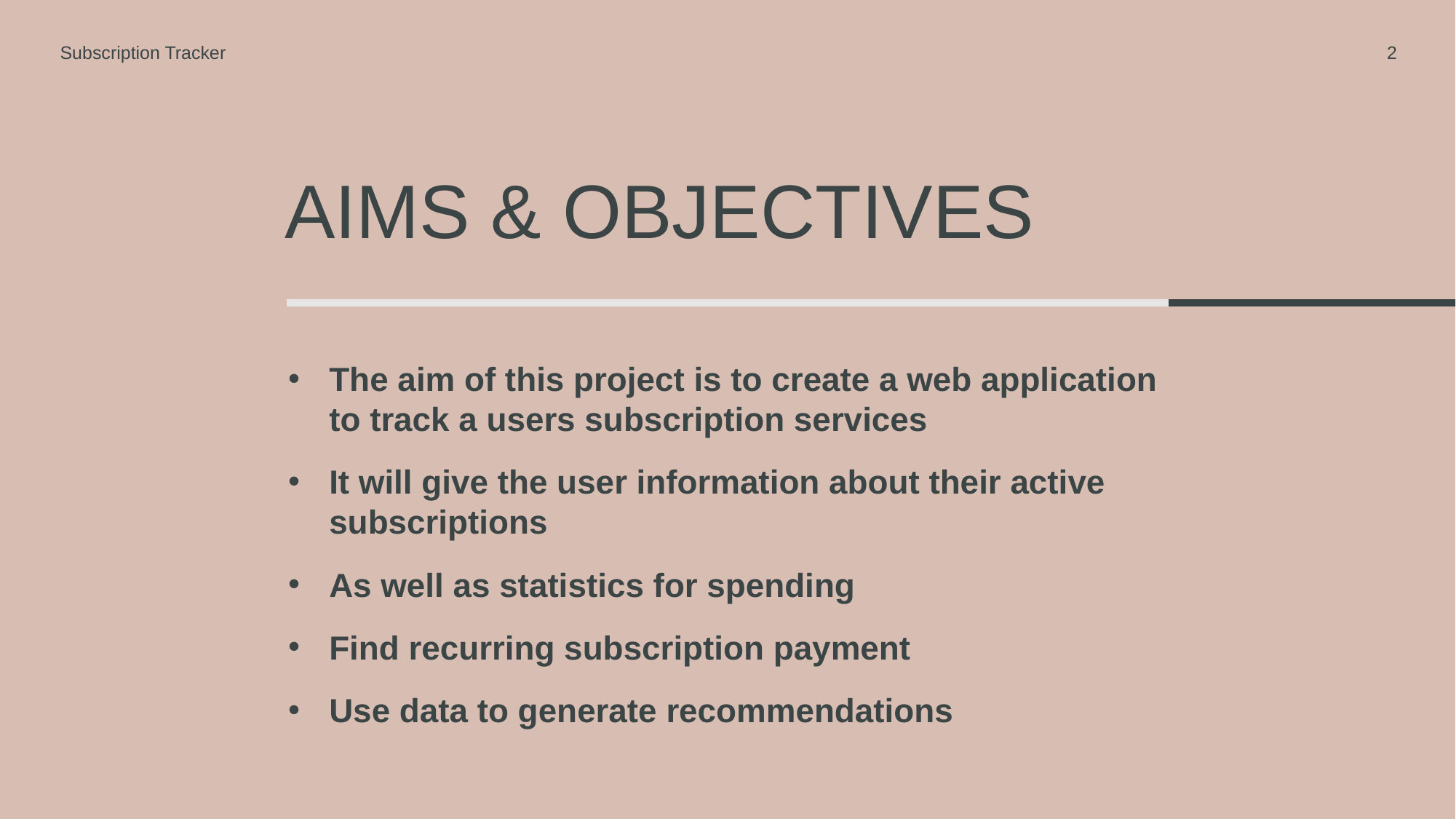

Subscription Tracker
2
# Aims & objectives
The aim of this project is to create a web application to track a users subscription services
It will give the user information about their active subscriptions
As well as statistics for spending
Find recurring subscription payment
Use data to generate recommendations